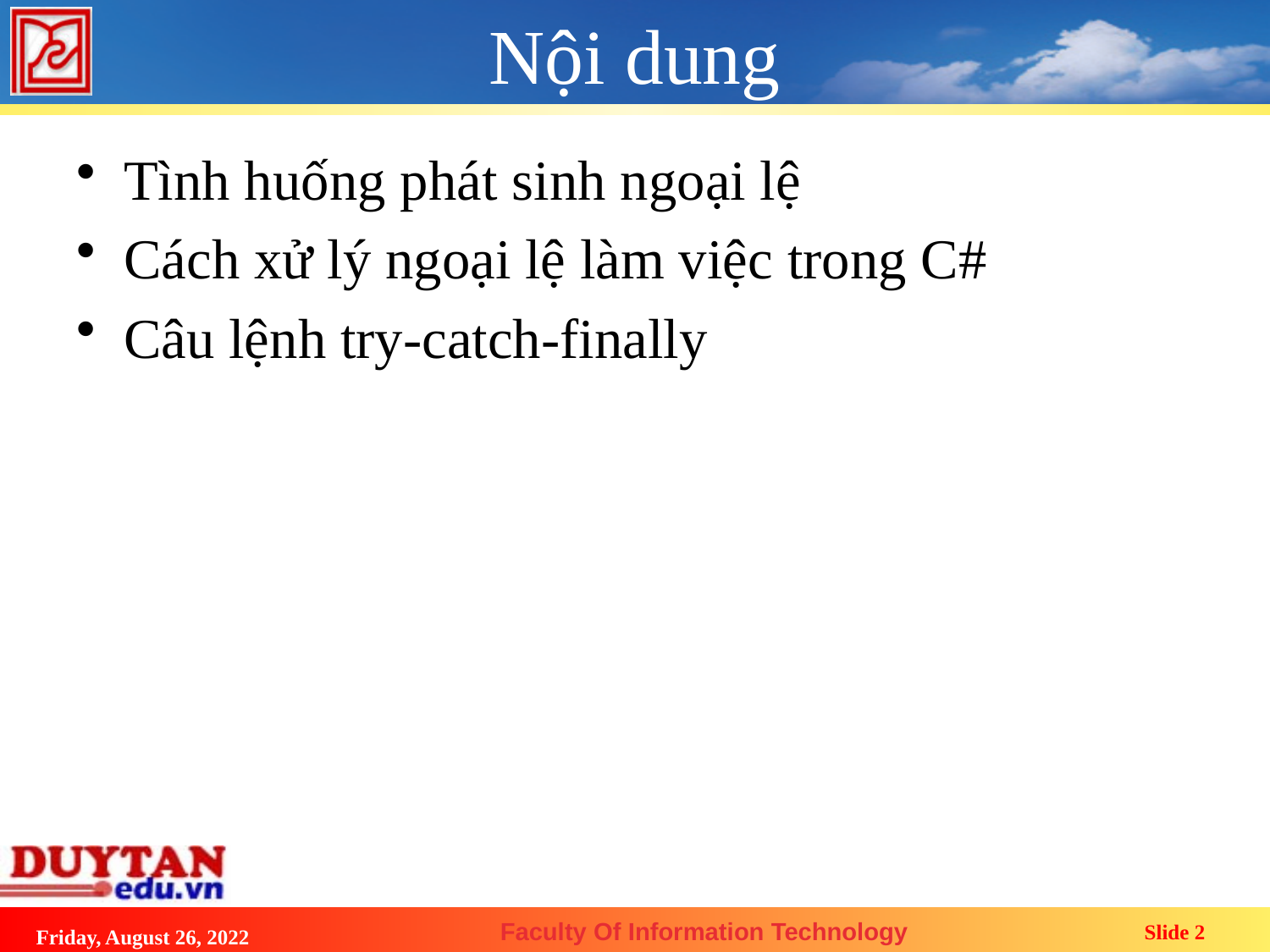

# Nội dung
Tình huống phát sinh ngoại lệ
Cách xử lý ngoại lệ làm việc trong C#
Câu lệnh try-catch-finally